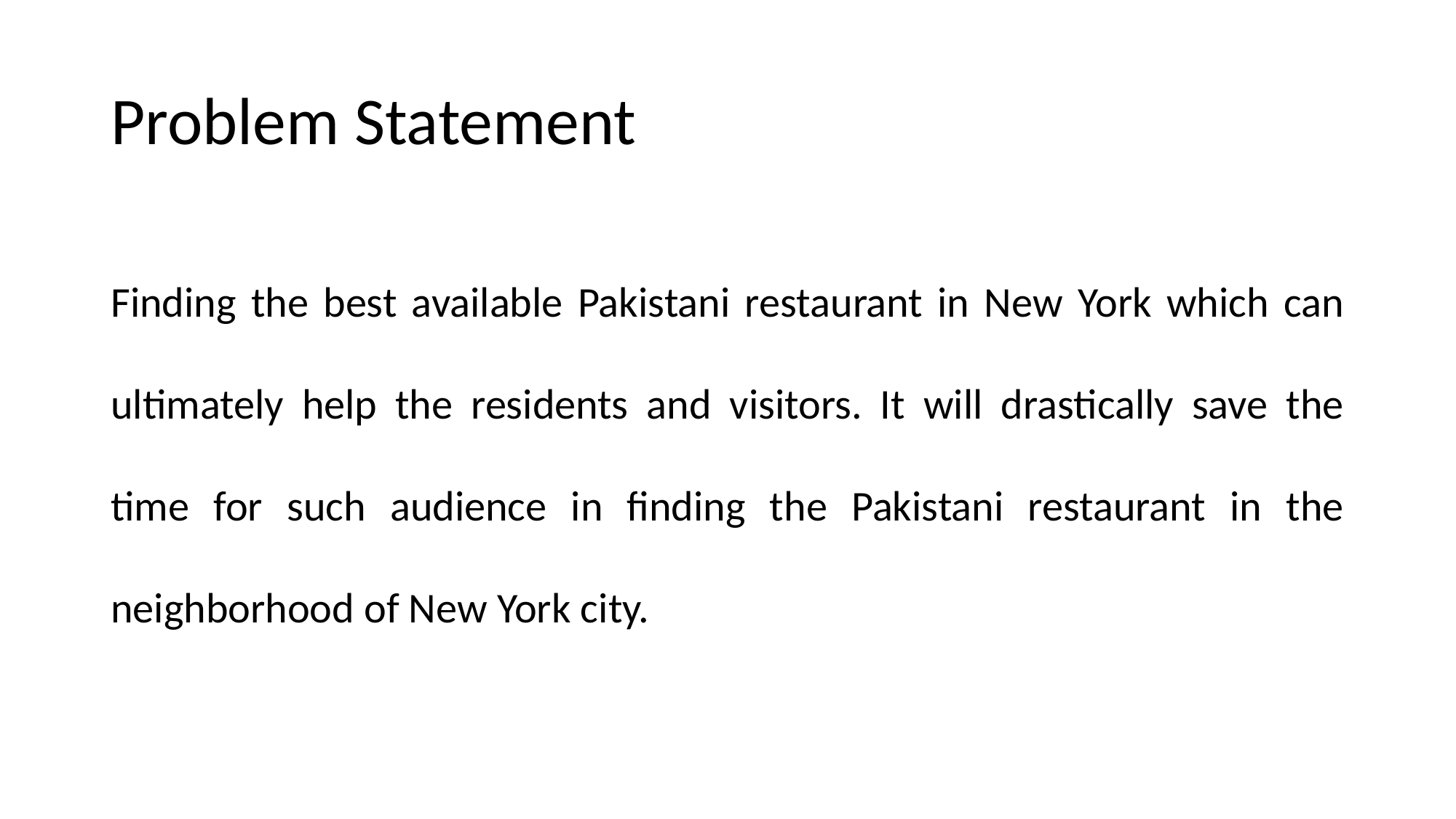

# Problem Statement
Finding the best available Pakistani restaurant in New York which can ultimately help the residents and visitors. It will drastically save the time for such audience in finding the Pakistani restaurant in the neighborhood of New York city.